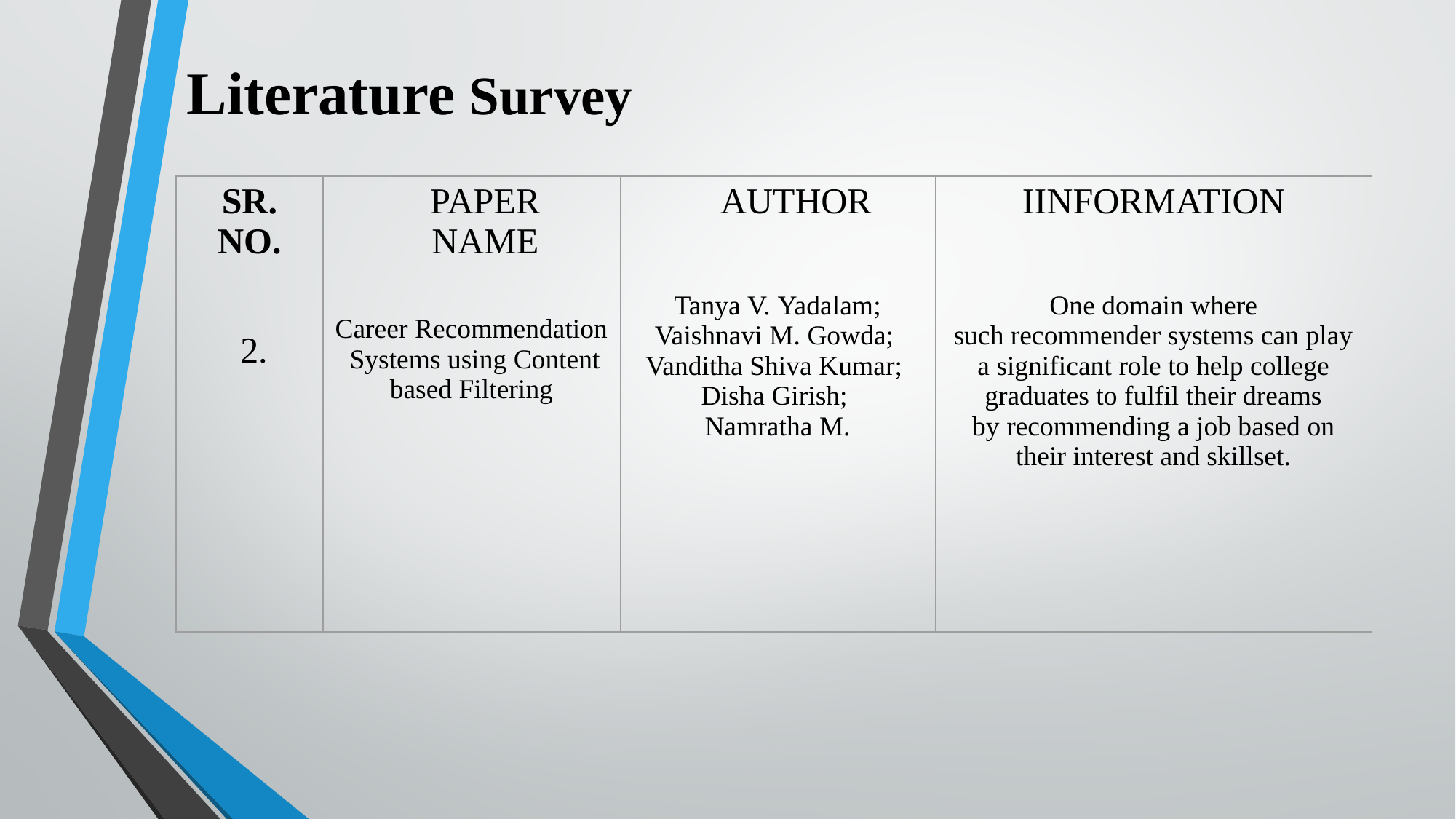

# Literature Survey
| SR. NO. | PAPER    NAME | AUTHOR | IINFORMATION |
| --- | --- | --- | --- |
| 2. | Career Recommendation Systems using Content based Filtering | Tanya V. Yadalam; Vaishnavi M. Gowda;  Vanditha Shiva Kumar;  Disha Girish;  Namratha M. | One domain where such recommender systems can play a significant role to help college graduates to fulfil their dreams by recommending a job based on their interest and skillset. |